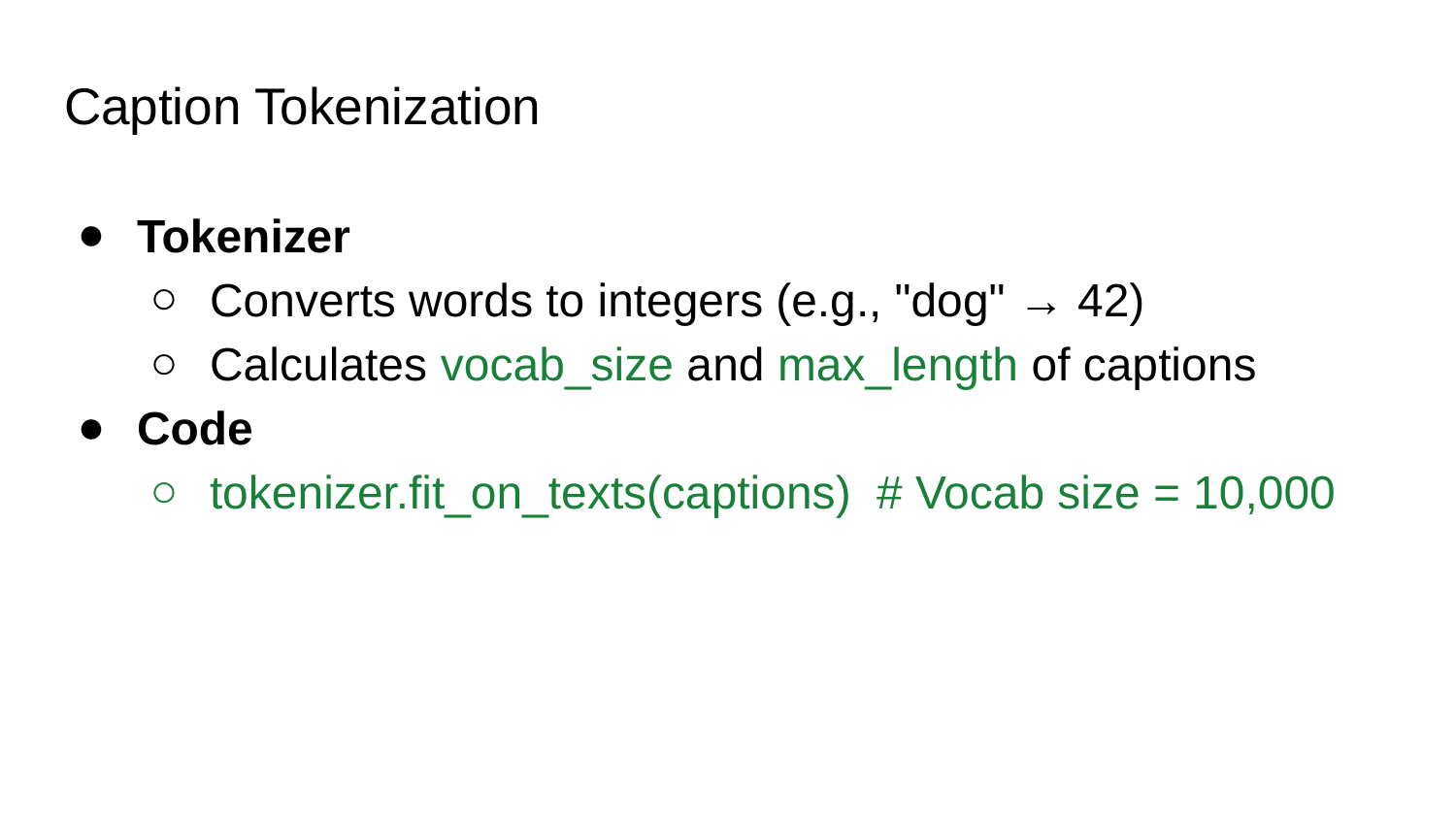

# Caption Tokenization
Tokenizer
Converts words to integers (e.g., "dog" → 42)
Calculates vocab_size and max_length of captions
Code
tokenizer.fit_on_texts(captions)  # Vocab size = 10,000